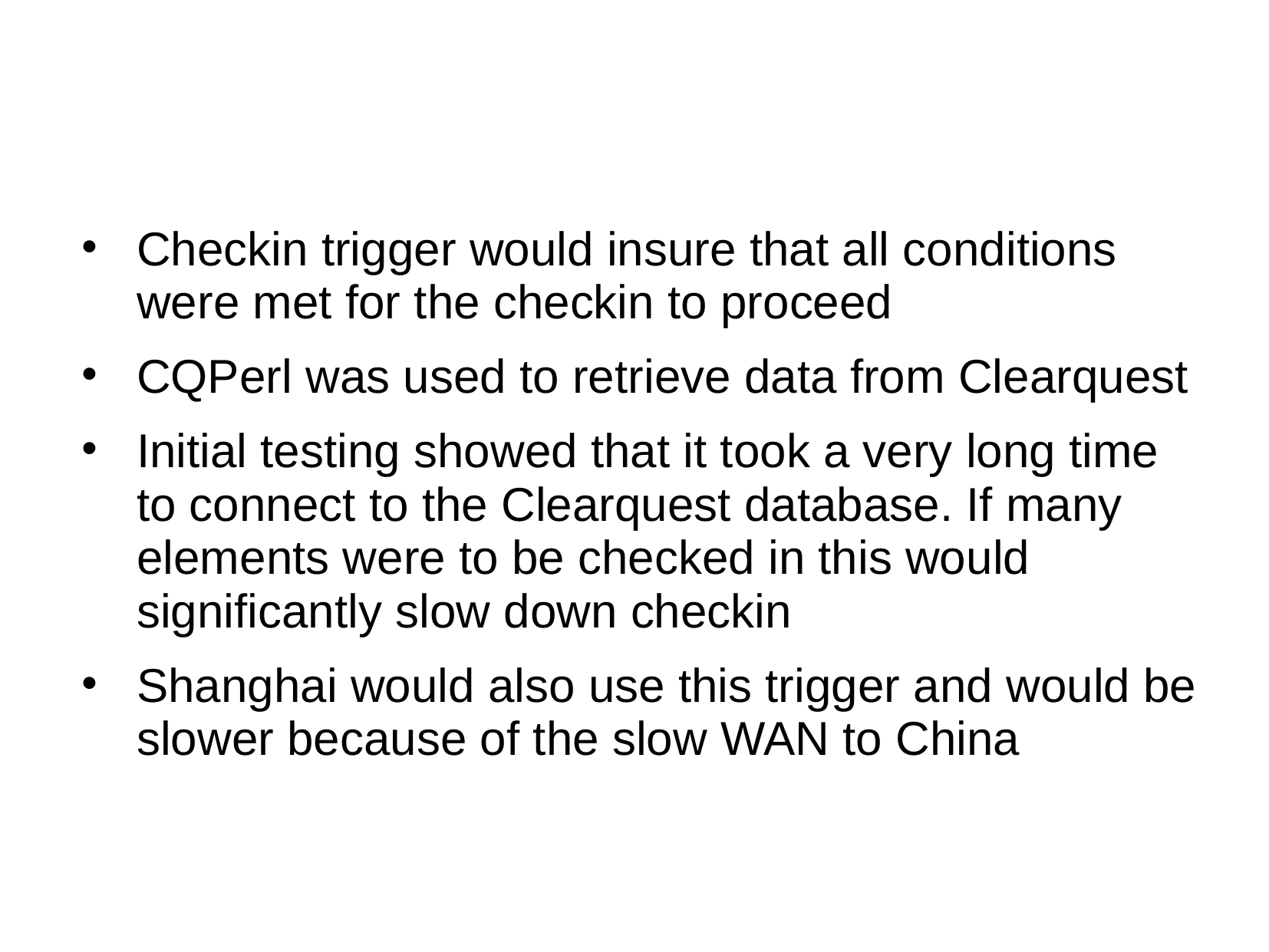

Check in Trigger
Checkin trigger would insure that all conditions were met for the checkin to proceed
CQPerl was used to retrieve data from Clearquest
Initial testing showed that it took a very long time to connect to the Clearquest database. If many elements were to be checked in this would significantly slow down checkin
Shanghai would also use this trigger and would be slower because of the slow WAN to China